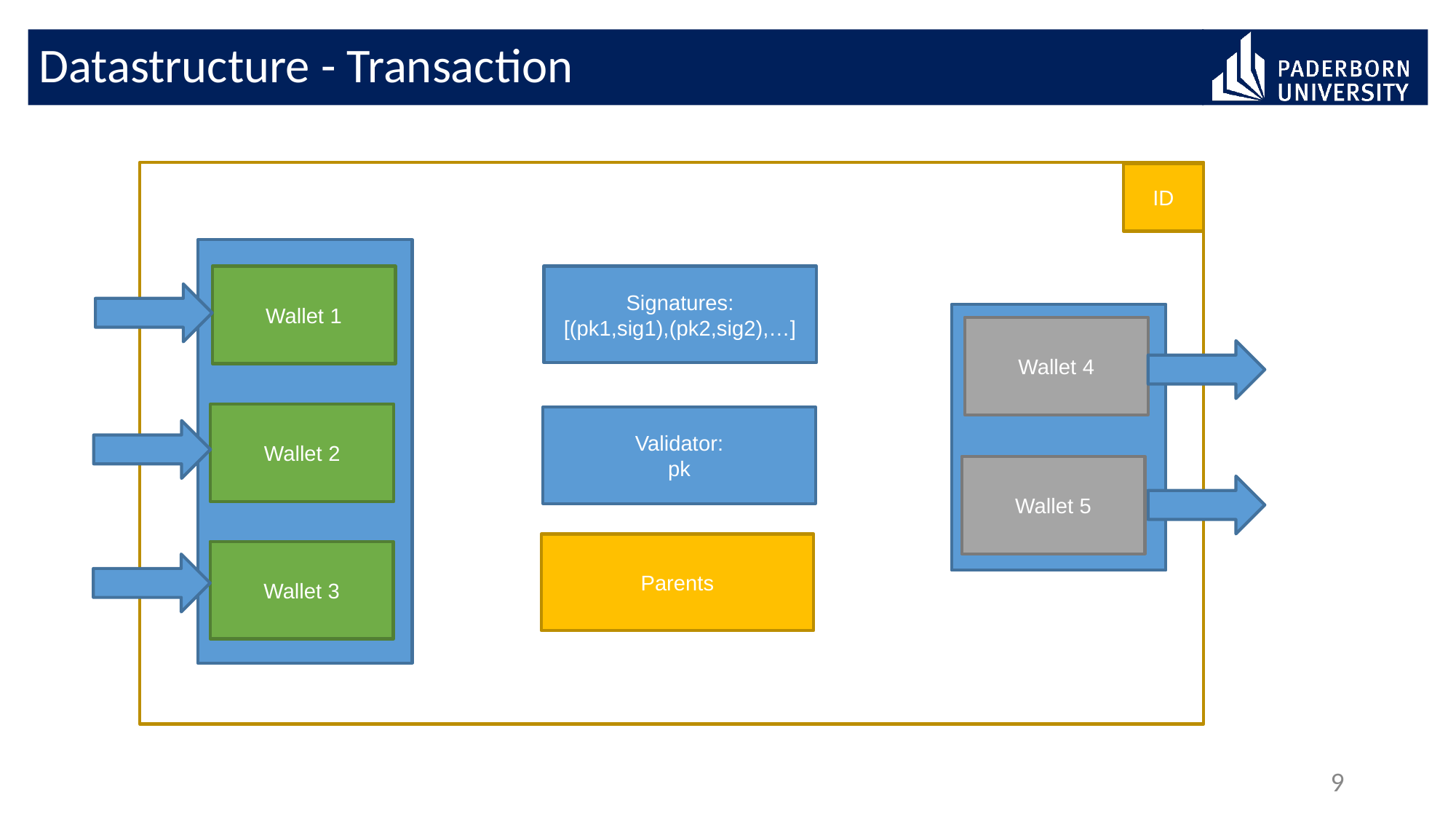

# Datastructure - Transaction

ID

Wallet 1
Signatures:
[(pk1,sig1),(pk2,sig2),…]

Wallet 4

Wallet 2
Validator:
pk

Wallet 5

Parents
Wallet 3

9